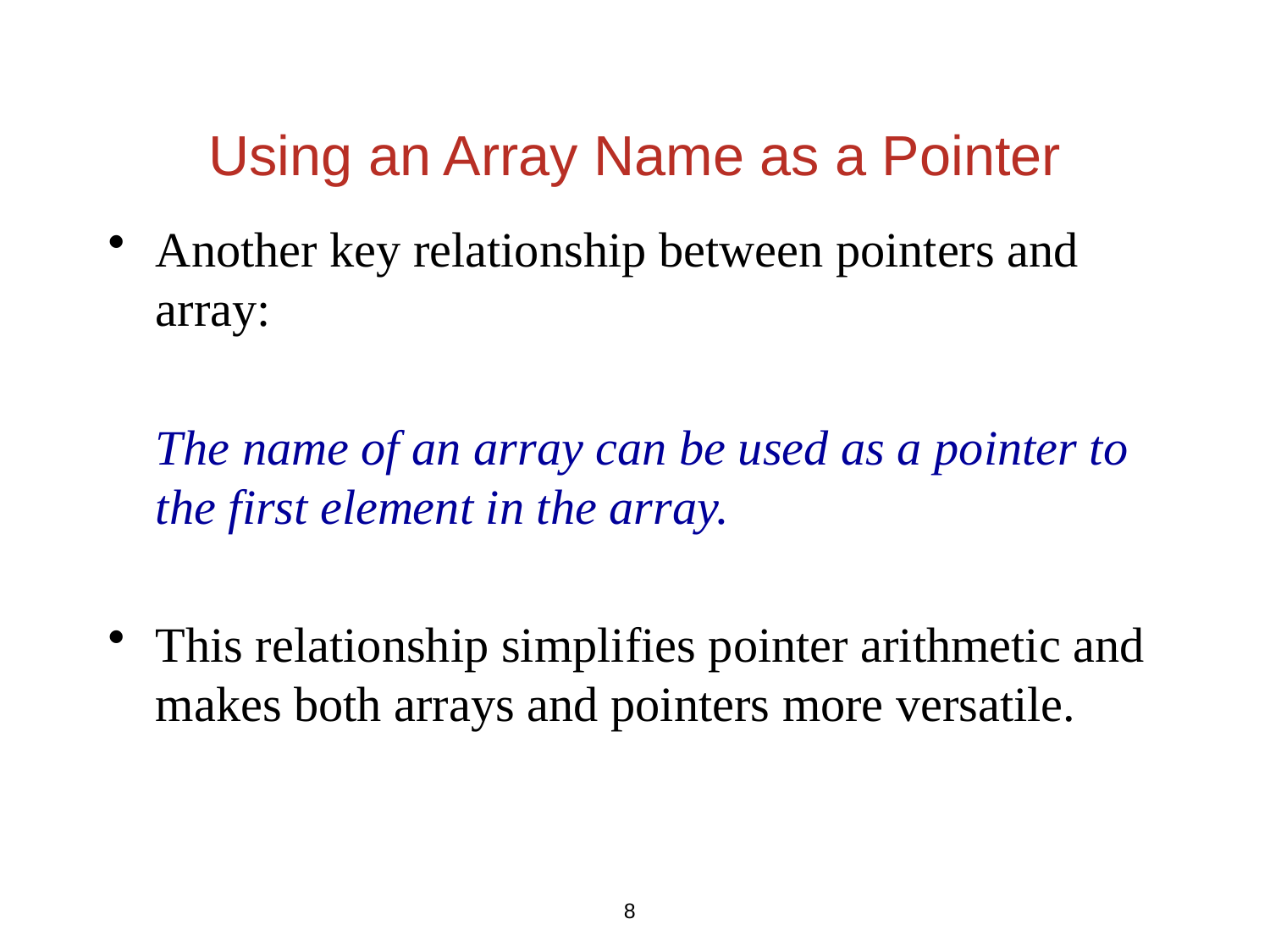

# Using an Array Name as a Pointer
Another key relationship between pointers and array:

	The name of an array can be used as a pointer to the first element in the array.

This relationship simplifies pointer arithmetic and makes both arrays and pointers more versatile.
8